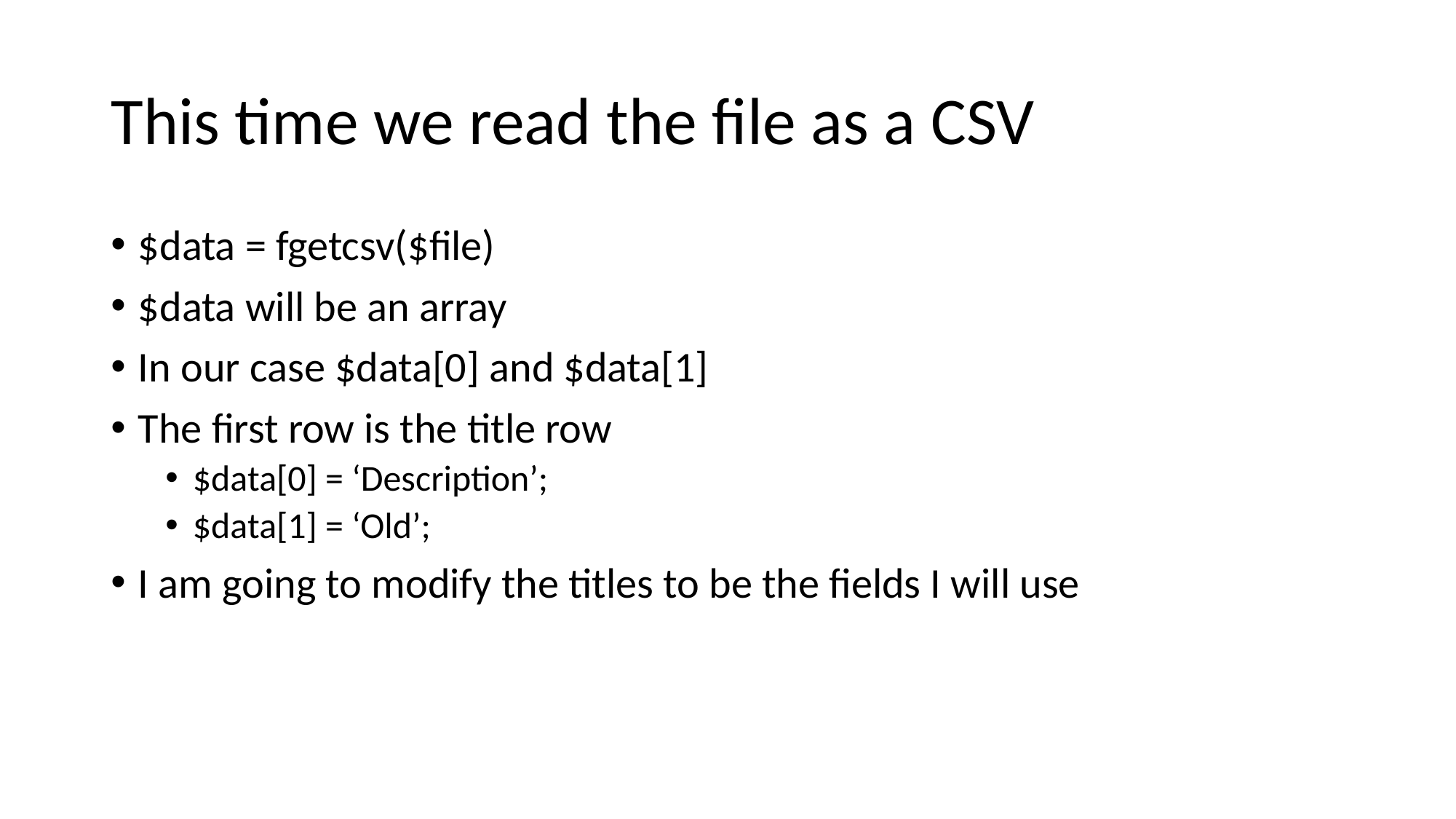

# This time we read the file as a CSV
$data = fgetcsv($file)
$data will be an array
In our case $data[0] and $data[1]
The first row is the title row
$data[0] = ‘Description’;
$data[1] = ‘Old’;
I am going to modify the titles to be the fields I will use